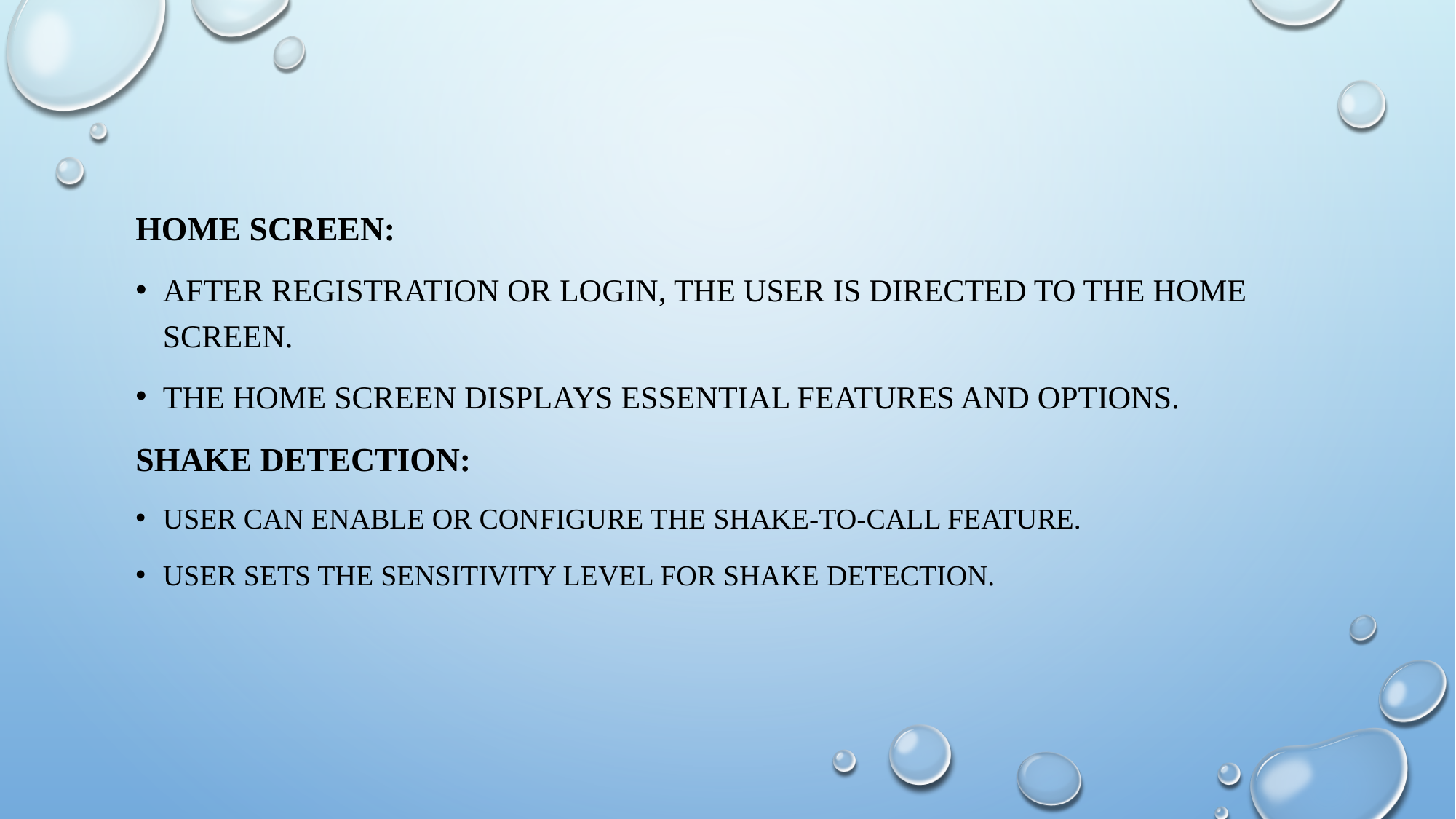

Home Screen:
After registration or login, the user is directed to the home screen.
The home screen displays essential features and options.
Shake Detection:
User can enable or configure the shake-to-call feature.
User sets the sensitivity level for shake detection.